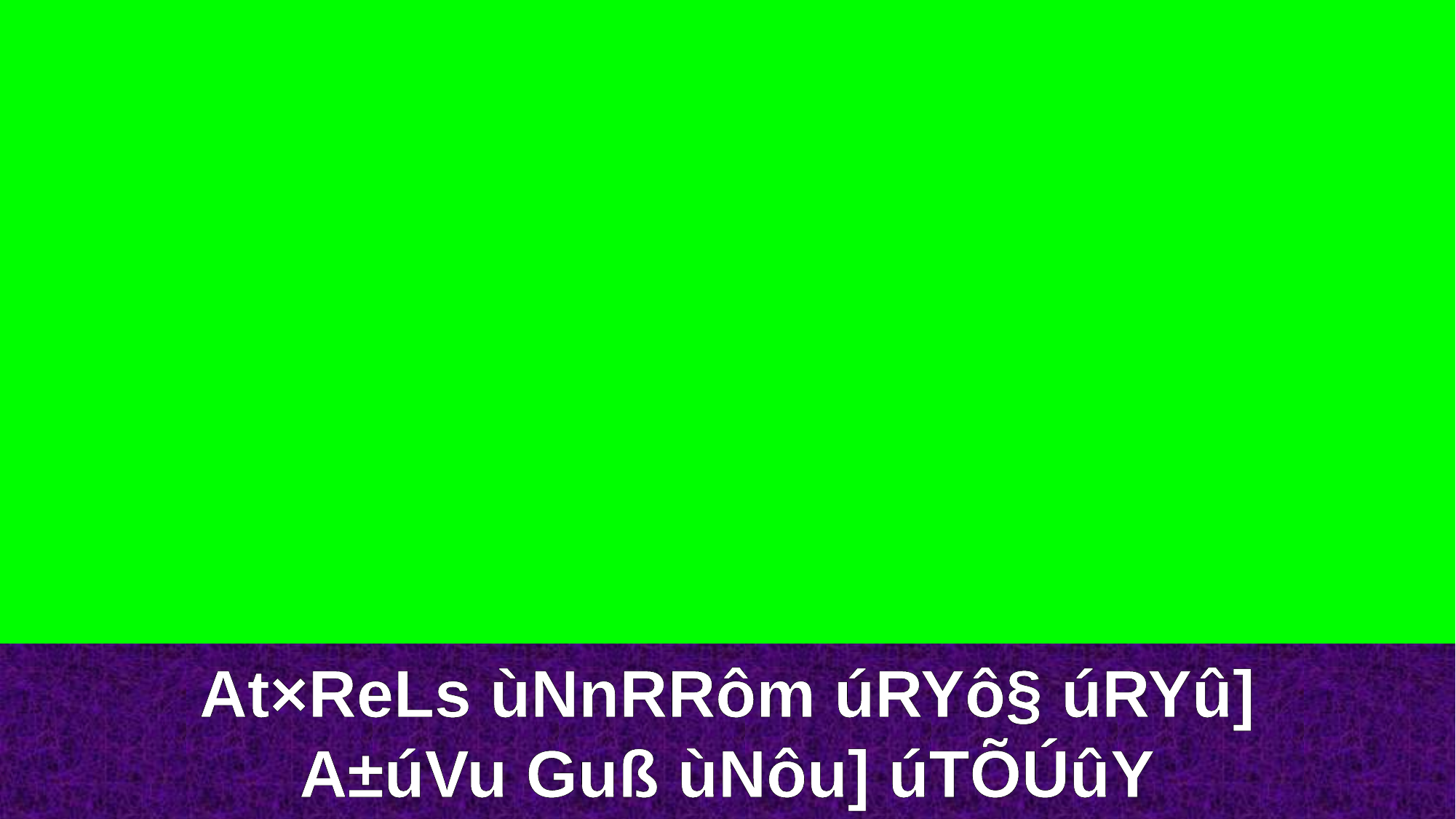

At×ReLs ùNnRRôm úRYô§ úRYû]
A±úVu Guß ùNôu] úTÕÚûY